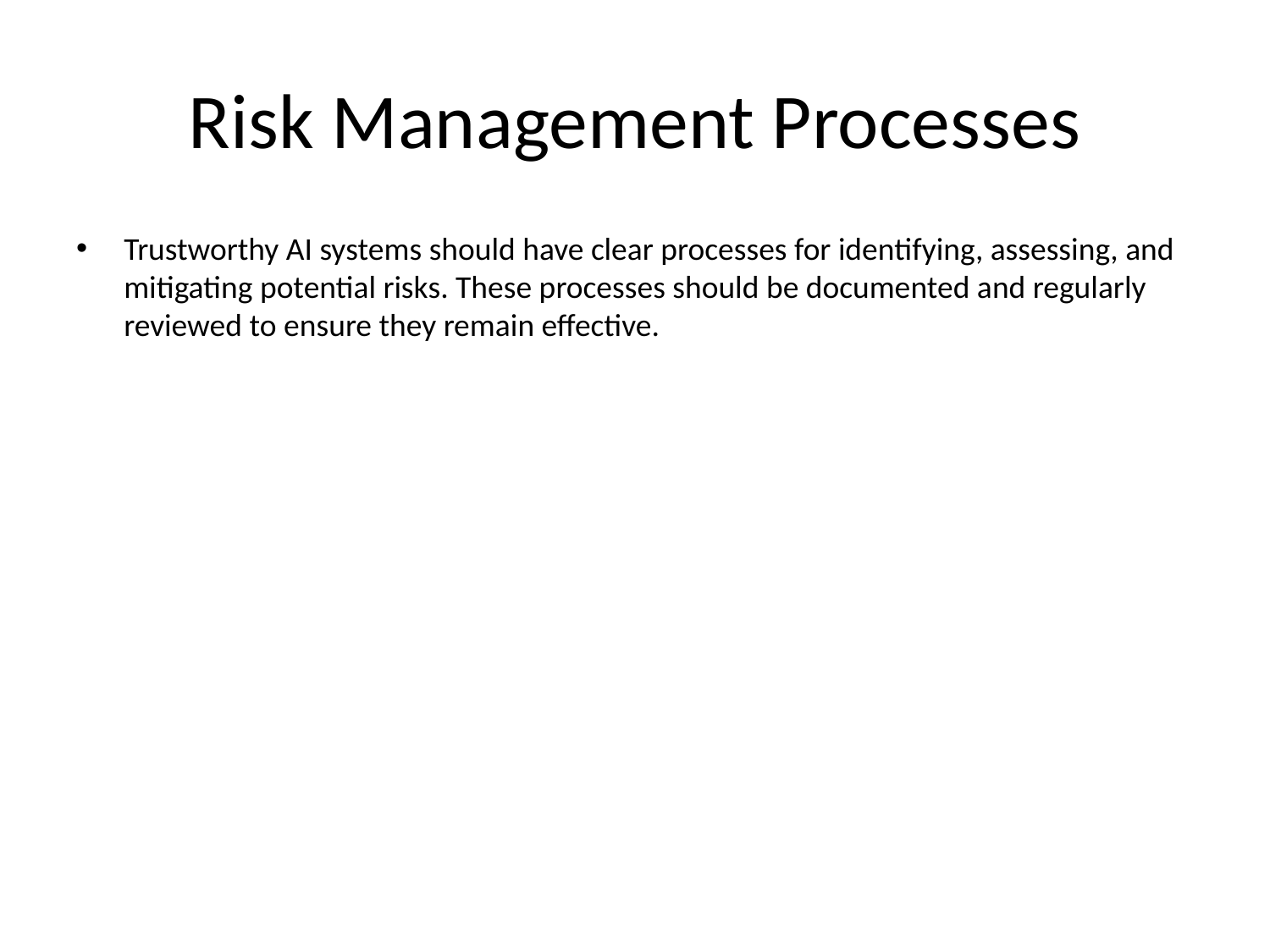

# Risk Management Processes
Trustworthy AI systems should have clear processes for identifying, assessing, and mitigating potential risks. These processes should be documented and regularly reviewed to ensure they remain effective.